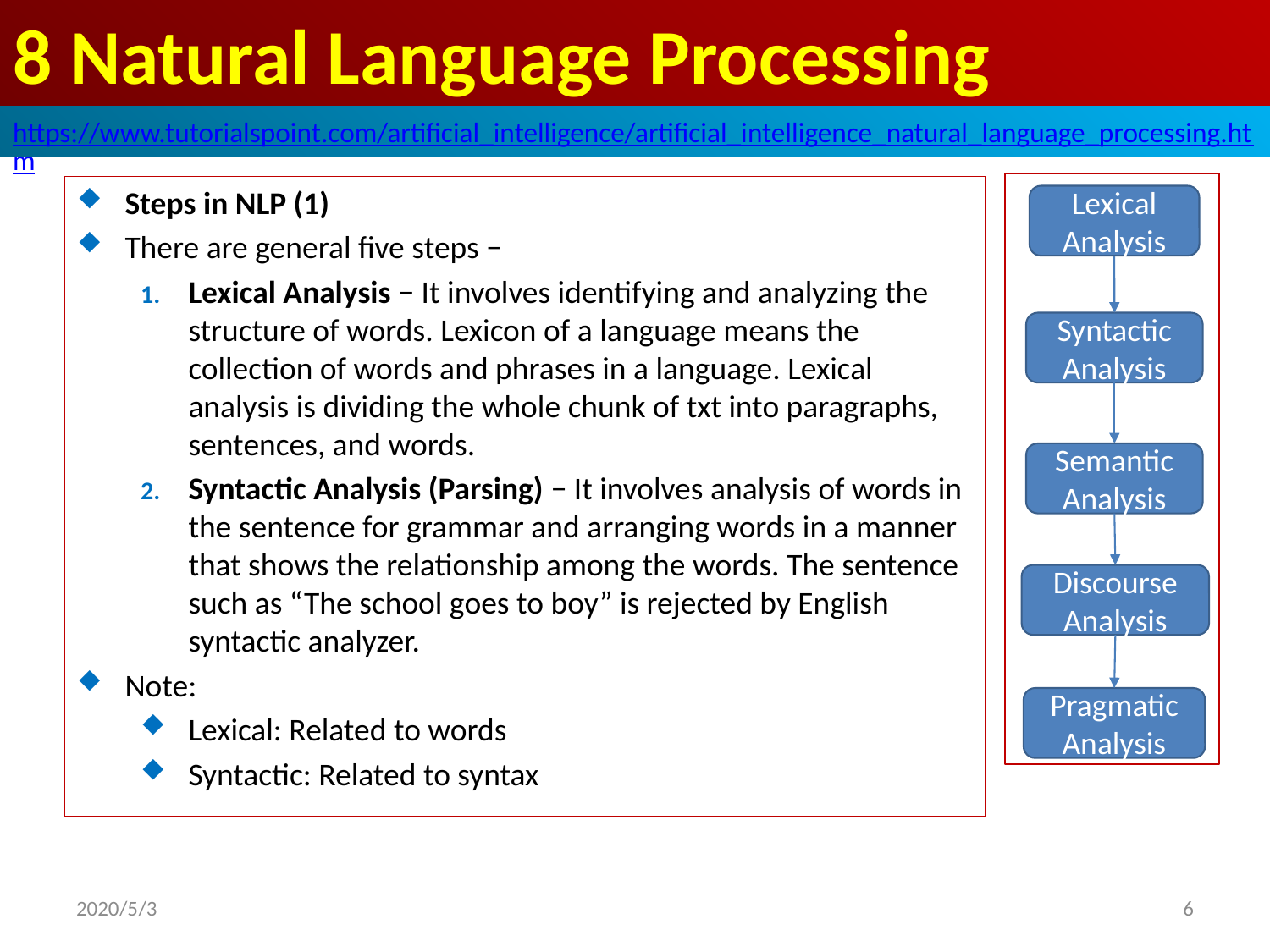

# 8 Natural Language Processing
https://www.tutorialspoint.com/artificial_intelligence/artificial_intelligence_natural_language_processing.htm

Steps in NLP (1)
There are general five steps −
Lexical Analysis − It involves identifying and analyzing the structure of words. Lexicon of a language means the collection of words and phrases in a language. Lexical analysis is dividing the whole chunk of txt into paragraphs, sentences, and words.
Syntactic Analysis (Parsing) − It involves analysis of words in the sentence for grammar and arranging words in a manner that shows the relationship among the words. The sentence such as “The school goes to boy” is rejected by English syntactic analyzer.
Note:
Lexical: Related to words
Syntactic: Related to syntax
Lexical Analysis
Syntactic Analysis
Semantic Analysis
Discourse Analysis
Pragmatic Analysis
2020/5/3
6